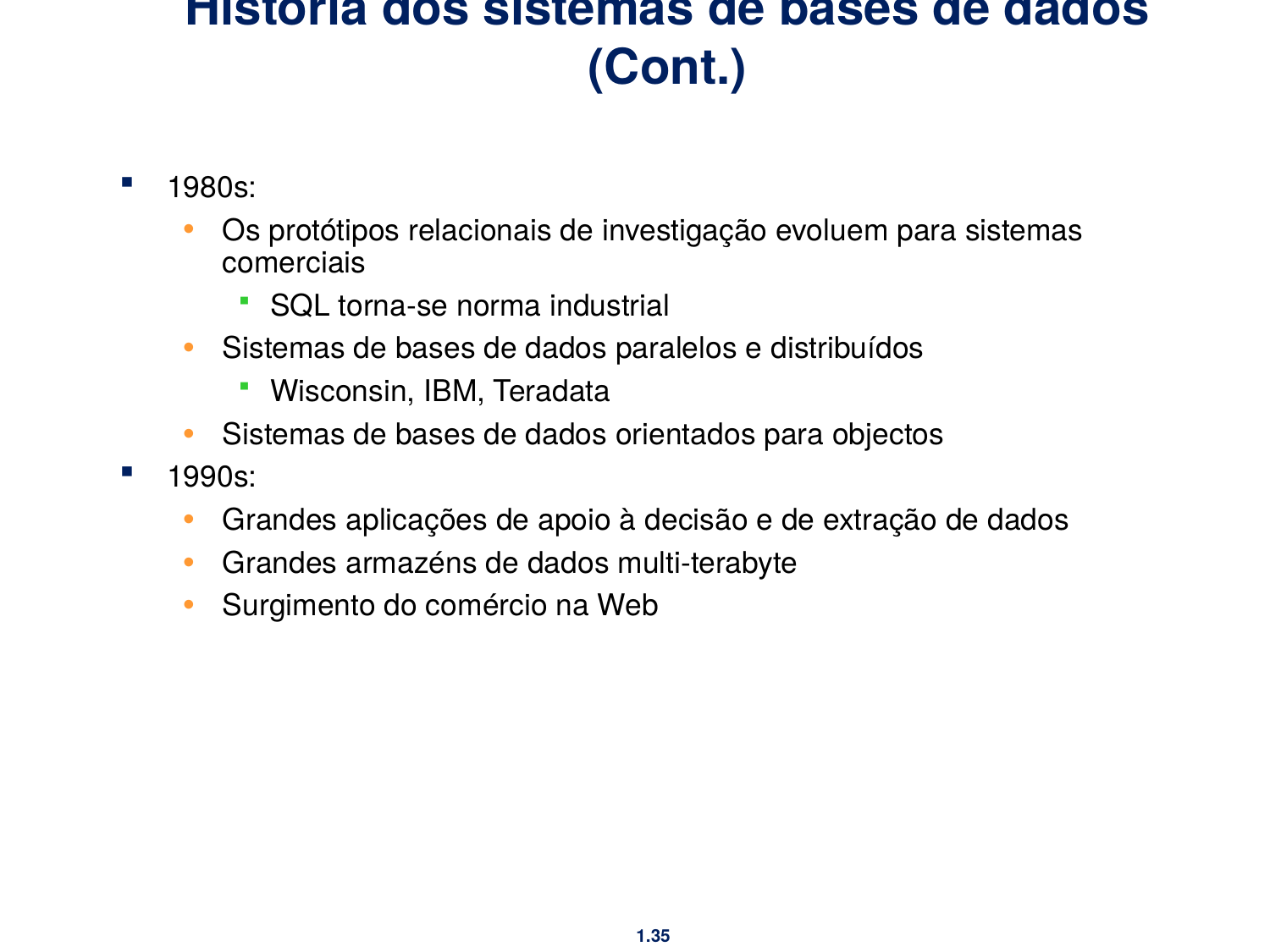

# História dos sistemas de bases de dados (Cont.)
1980s:
Os protótipos relacionais de investigação evoluem para sistemas comerciais
SQL torna-se norma industrial
Sistemas de bases de dados paralelos e distribuídos
Wisconsin, IBM, Teradata
Sistemas de bases de dados orientados para objectos
1990s:
Grandes aplicações de apoio à decisão e de extração de dados
Grandes armazéns de dados multi-terabyte
Surgimento do comércio na Web